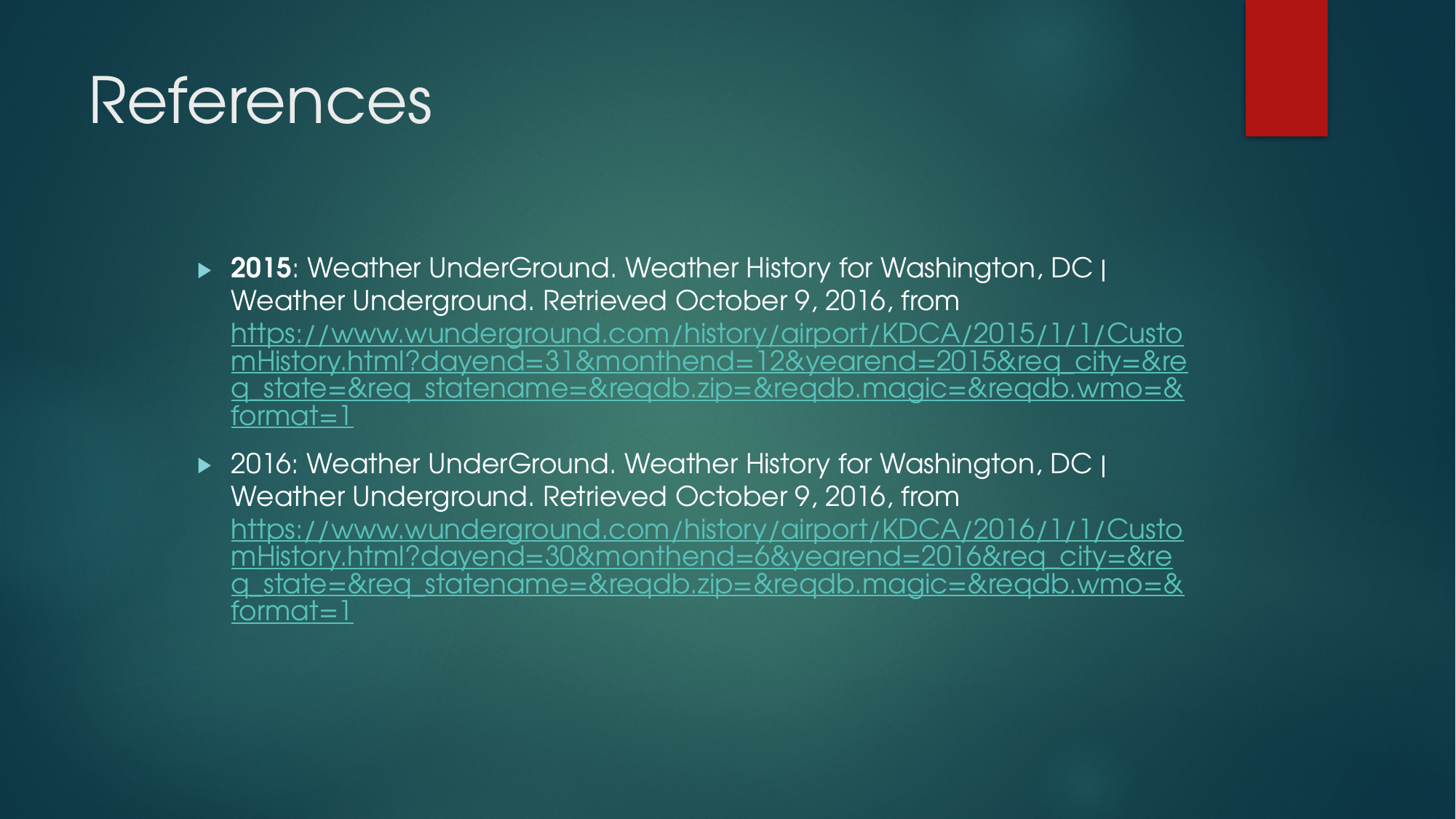

# References
2015: Weather UnderGround. Weather History for Washington, DC | Weather Underground. Retrieved October 9, 2016, from https://www.wunderground.com/history/airport/KDCA/2015/1/1/CustomHistory.html?dayend=31&monthend=12&yearend=2015&req_city=&req_state=&req_statename=&reqdb.zip=&reqdb.magic=&reqdb.wmo=&format=1
2016: Weather UnderGround. Weather History for Washington, DC | Weather Underground. Retrieved October 9, 2016, from https://www.wunderground.com/history/airport/KDCA/2016/1/1/CustomHistory.html?dayend=30&monthend=6&yearend=2016&req_city=&req_state=&req_statename=&reqdb.zip=&reqdb.magic=&reqdb.wmo=&format=1